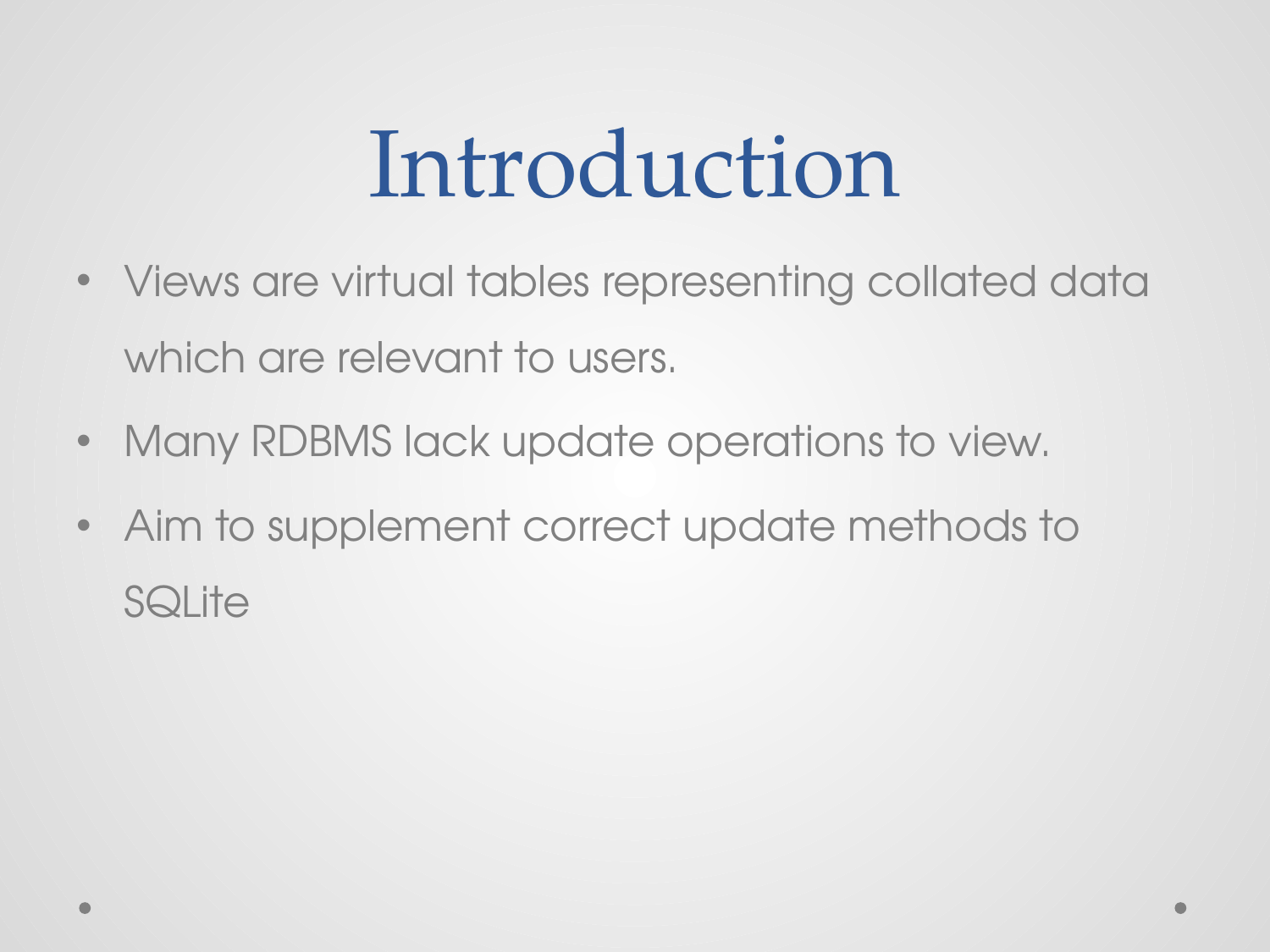

# Introduction
Views are virtual tables representing collated data which are relevant to users.
Many RDBMS lack update operations to view.
Aim to supplement correct update methods to SQLite